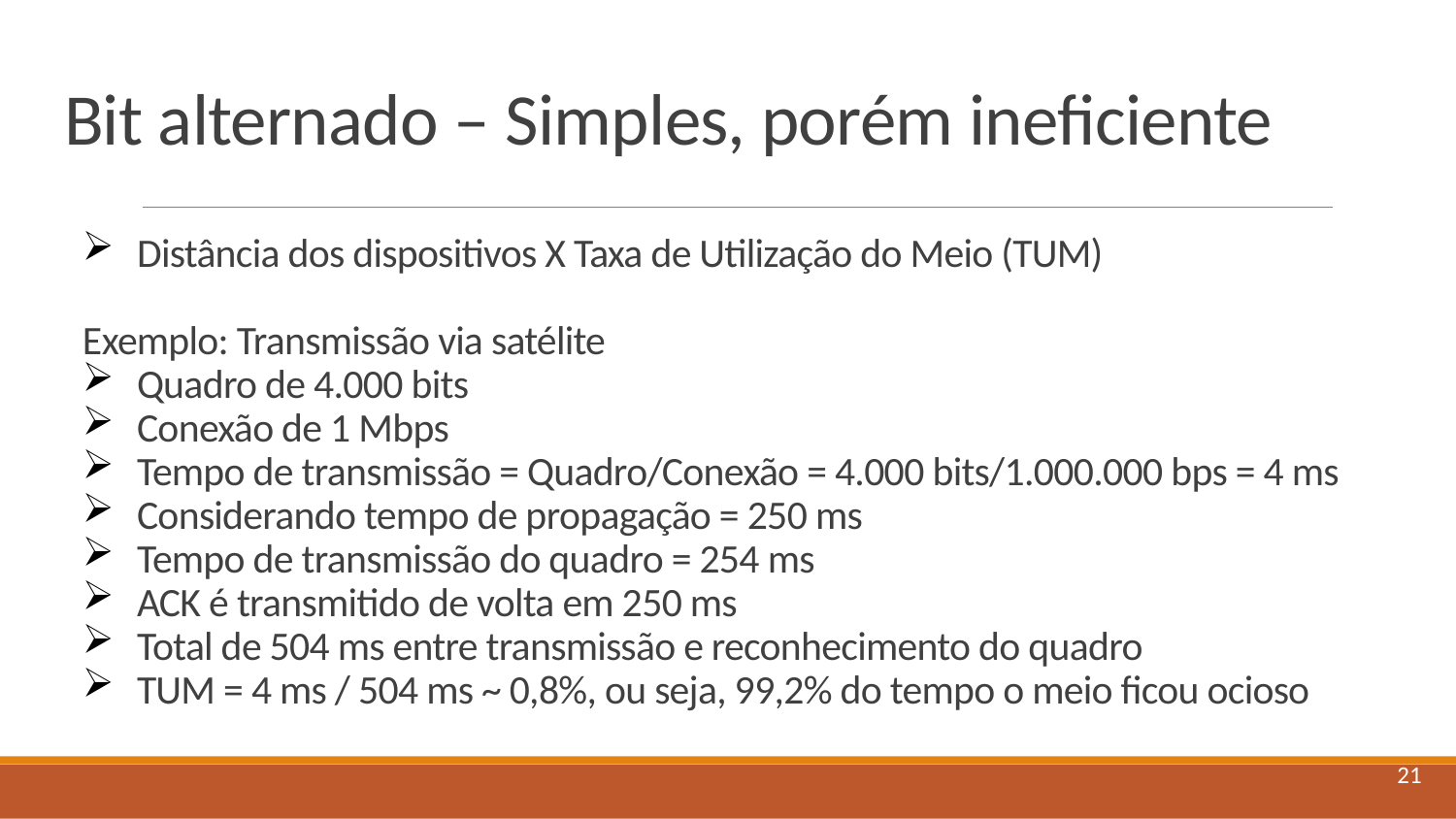

# Bit alternado – Simples, porém ineficiente

Distância dos dispositivos X Taxa de Utilização do Meio (TUM)

Exemplo: Transmissão via satélite
Quadro de 4.000 bits
Conexão de 1 Mbps
Tempo de transmissão = Quadro/Conexão = 4.000 bits/1.000.000 bps = 4 ms
Considerando tempo de propagação = 250 ms
Tempo de transmissão do quadro = 254 ms
ACK é transmitido de volta em 250 ms
Total de 504 ms entre transmissão e reconhecimento do quadro
TUM = 4 ms / 504 ms ~ 0,8%, ou seja, 99,2% do tempo o meio ficou ocioso
21